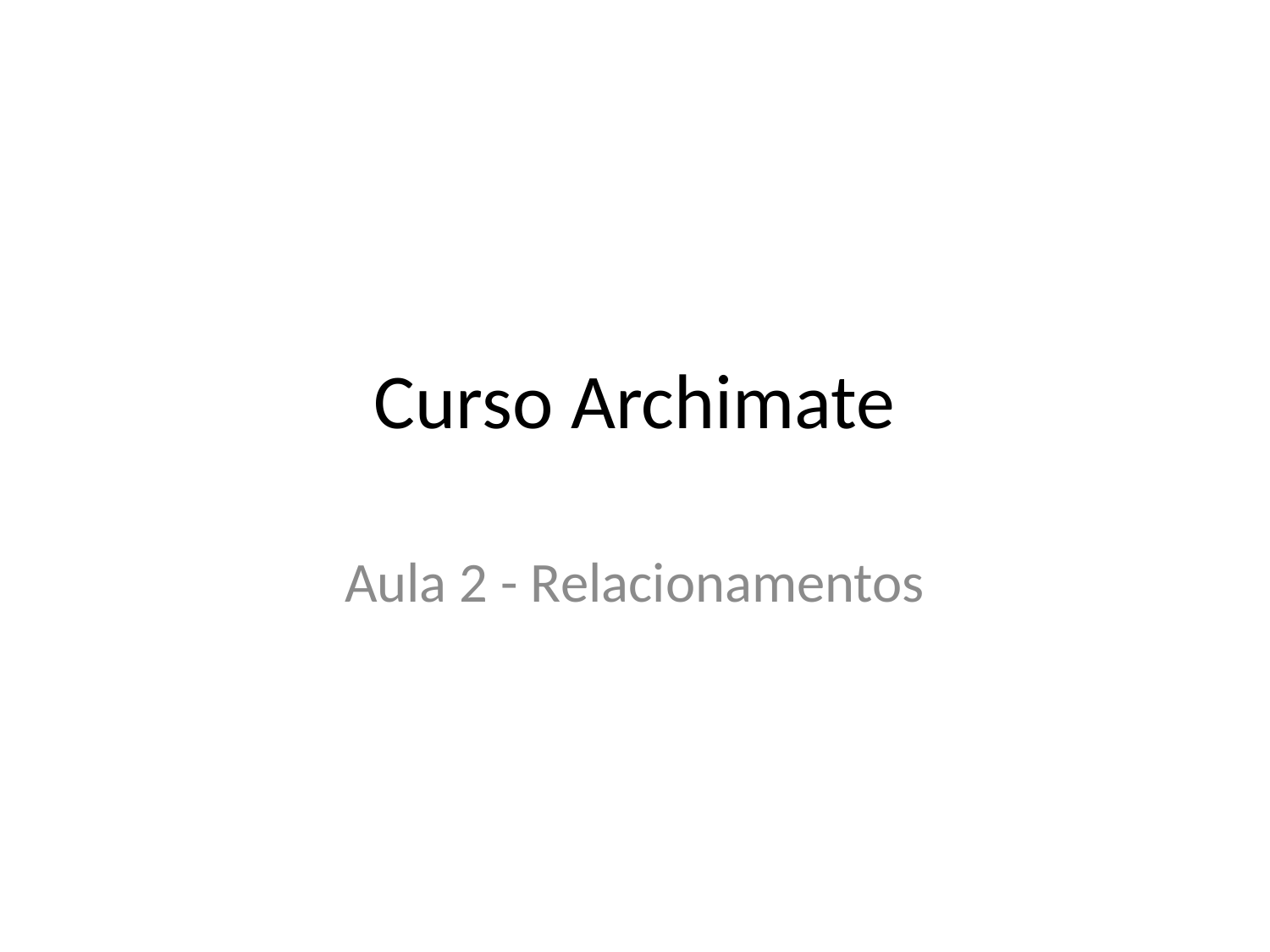

# Curso Archimate
Aula 2 - Relacionamentos